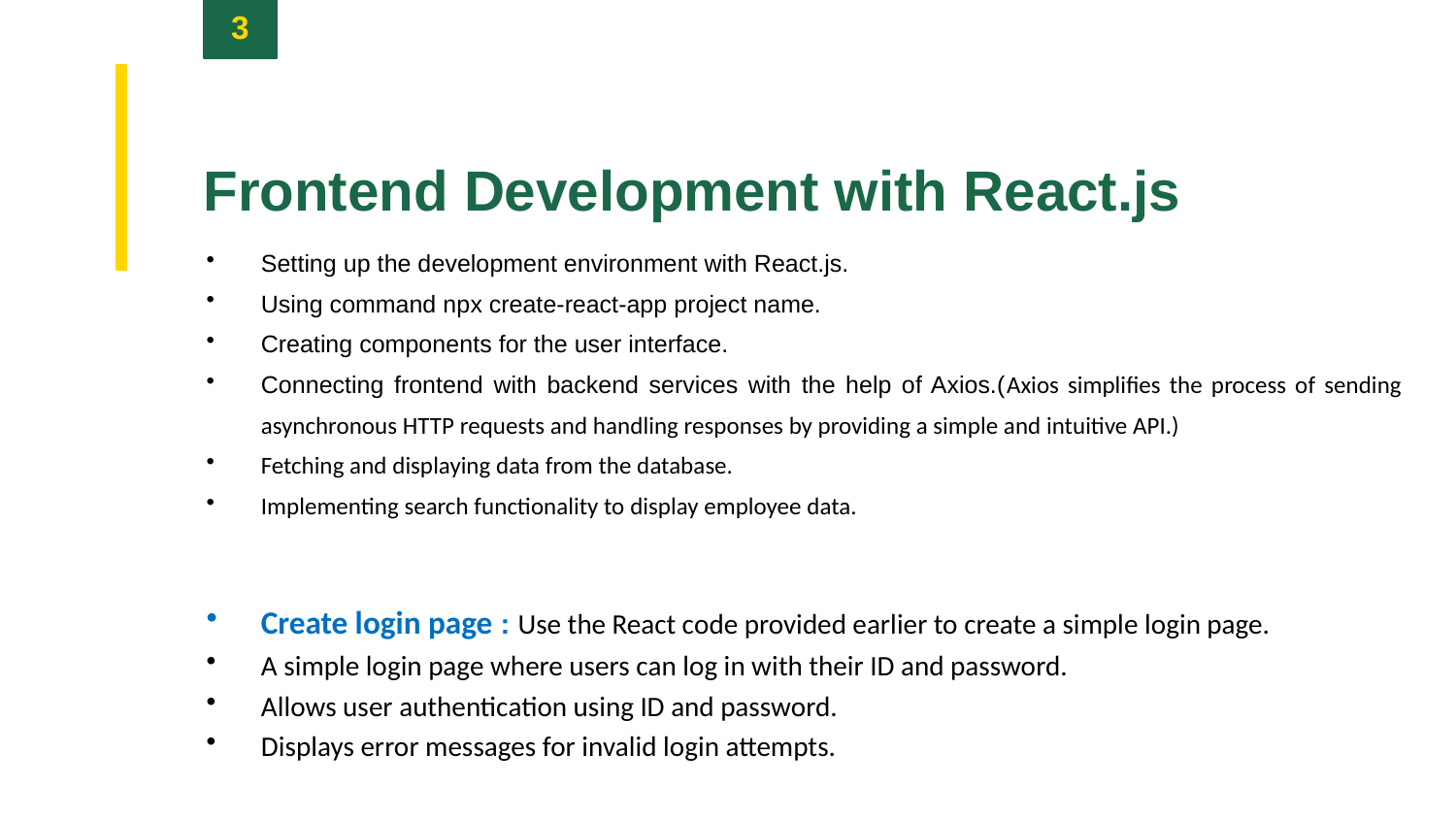

3

Frontend Development with React.js
Setting up the development environment with React.js.
Using command npx create-react-app project name.
Creating components for the user interface.
Connecting frontend with backend services with the help of Axios.(Axios simplifies the process of sending asynchronous HTTP requests and handling responses by providing a simple and intuitive API.)
Fetching and displaying data from the database.
Implementing search functionality to display employee data.

Create login page : Use the React code provided earlier to create a simple login page.
A simple login page where users can log in with their ID and password.
Allows user authentication using ID and password.
Displays error messages for invalid login attempts.